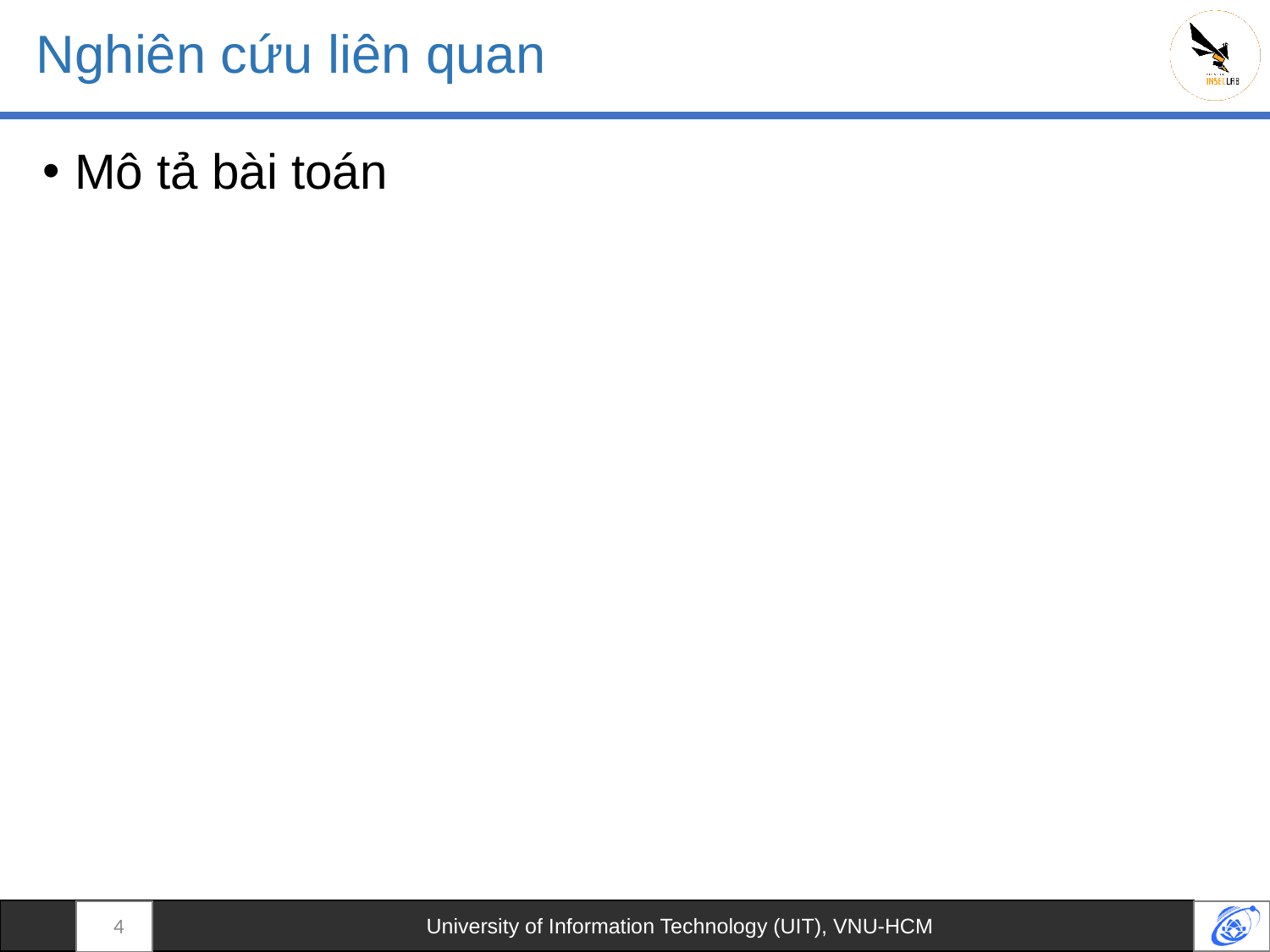

# Nghiên cứu liên quan
Mô tả bài toán
4